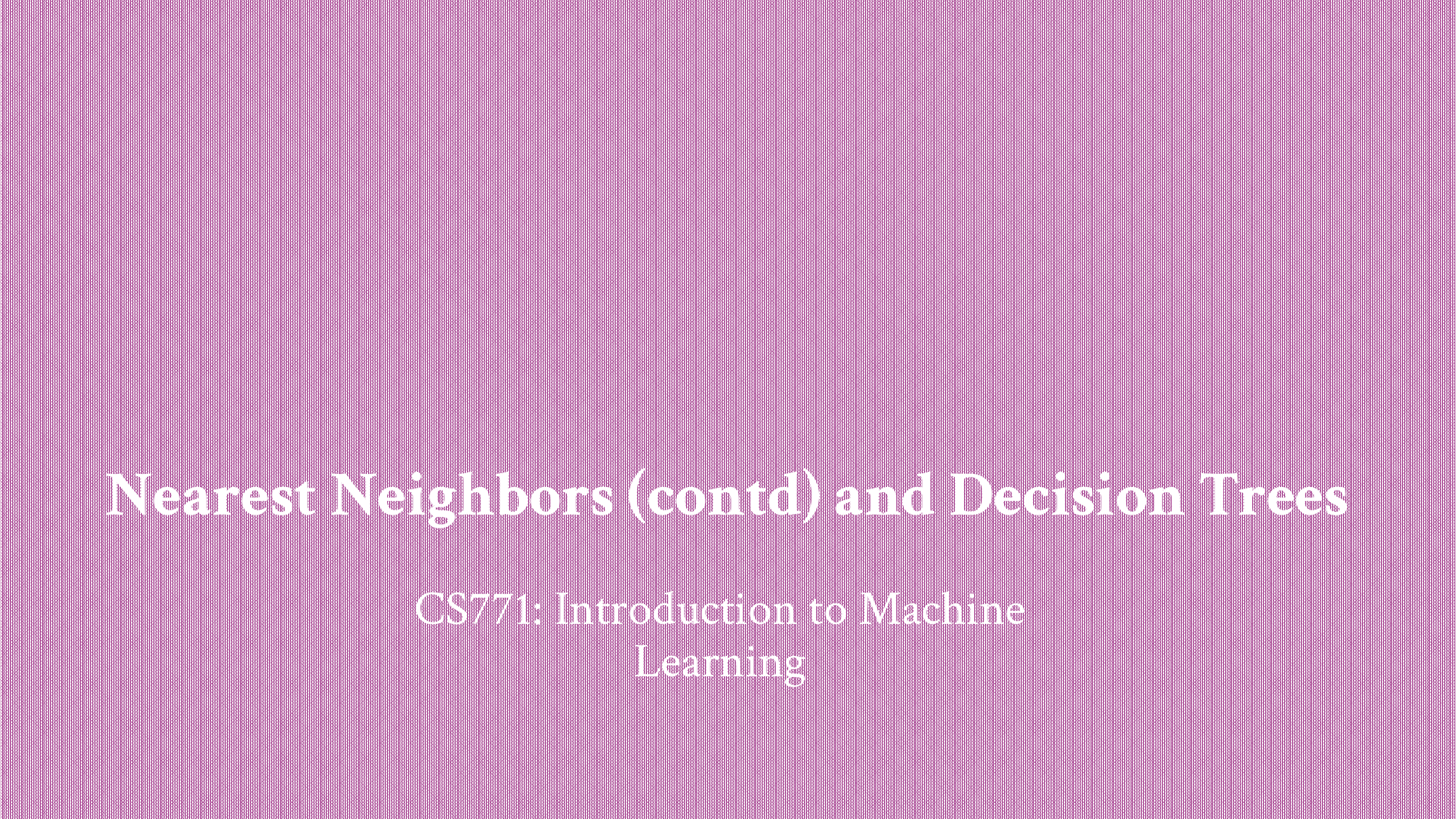

# Nearest Neighbors (contd) and Decision Trees
CS771: Introduction to Machine Learning